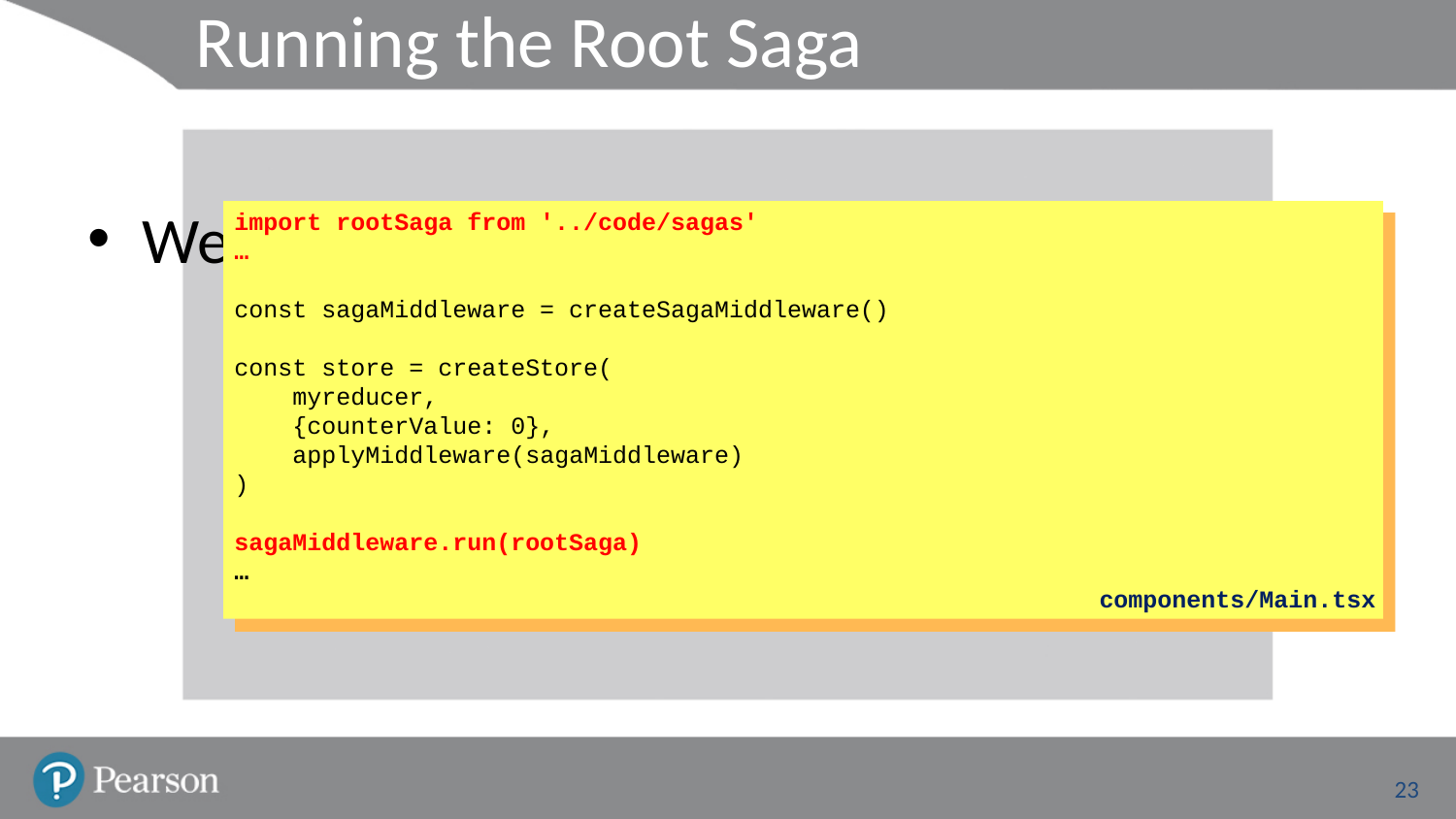

# Running the Root Saga
We then run the root saga as follows:
import rootSaga from '../code/sagas'
…

const sagaMiddleware = createSagaMiddleware()

const store = createStore(
    myreducer,
    {counterValue: 0},
    applyMiddleware(sagaMiddleware)
)

sagaMiddleware.run(rootSaga)
…

components/Main.tsx
23